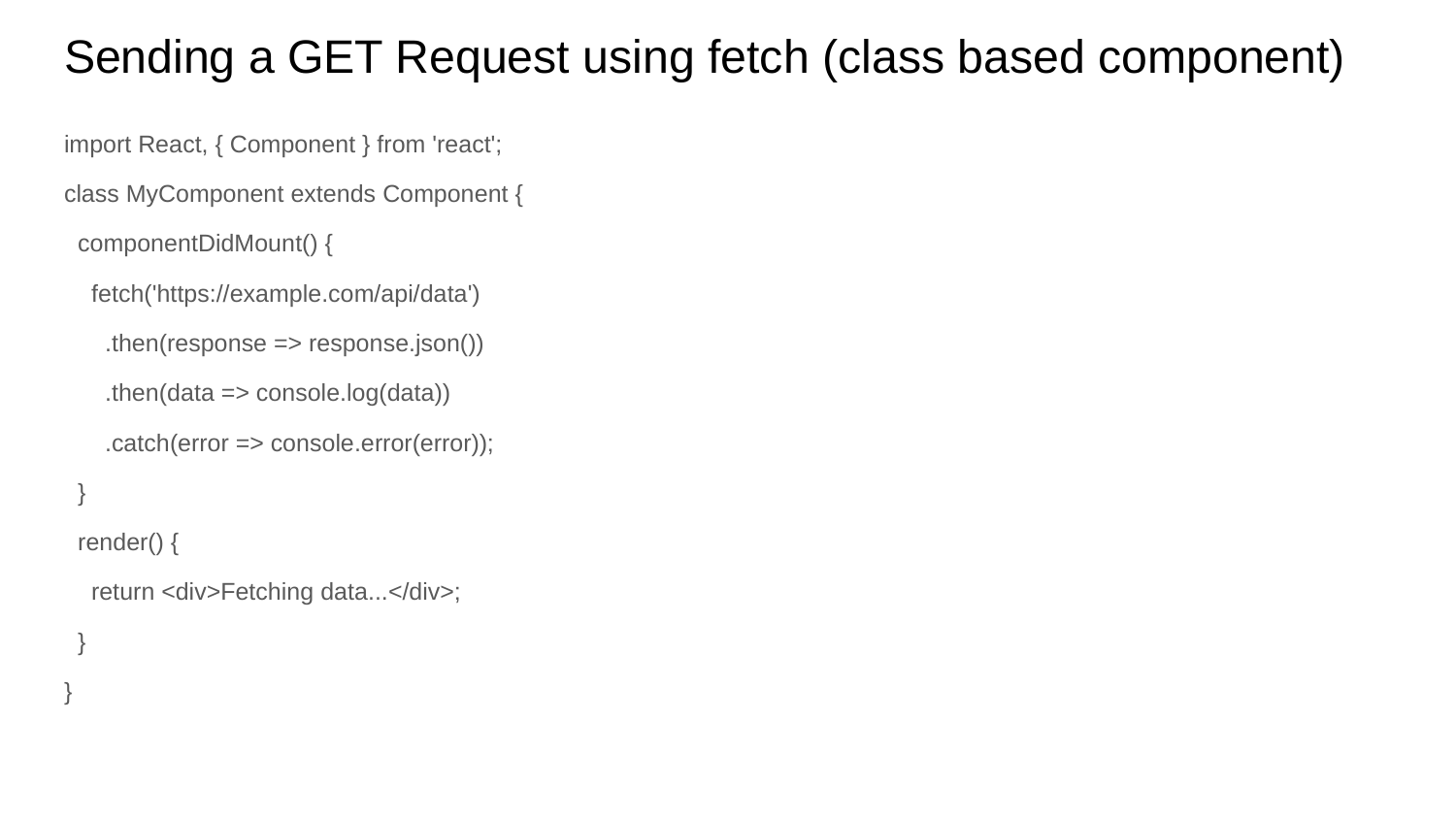

# Sending a GET Request using fetch (class based component)
import React, { Component } from 'react';
class MyComponent extends Component {
  componentDidMount() {
    fetch('https://example.com/api/data')
      .then(response => response.json())
      .then(data => console.log(data))
      .catch(error => console.error(error));
  }
  render() {
    return <div>Fetching data...</div>;
  }
}